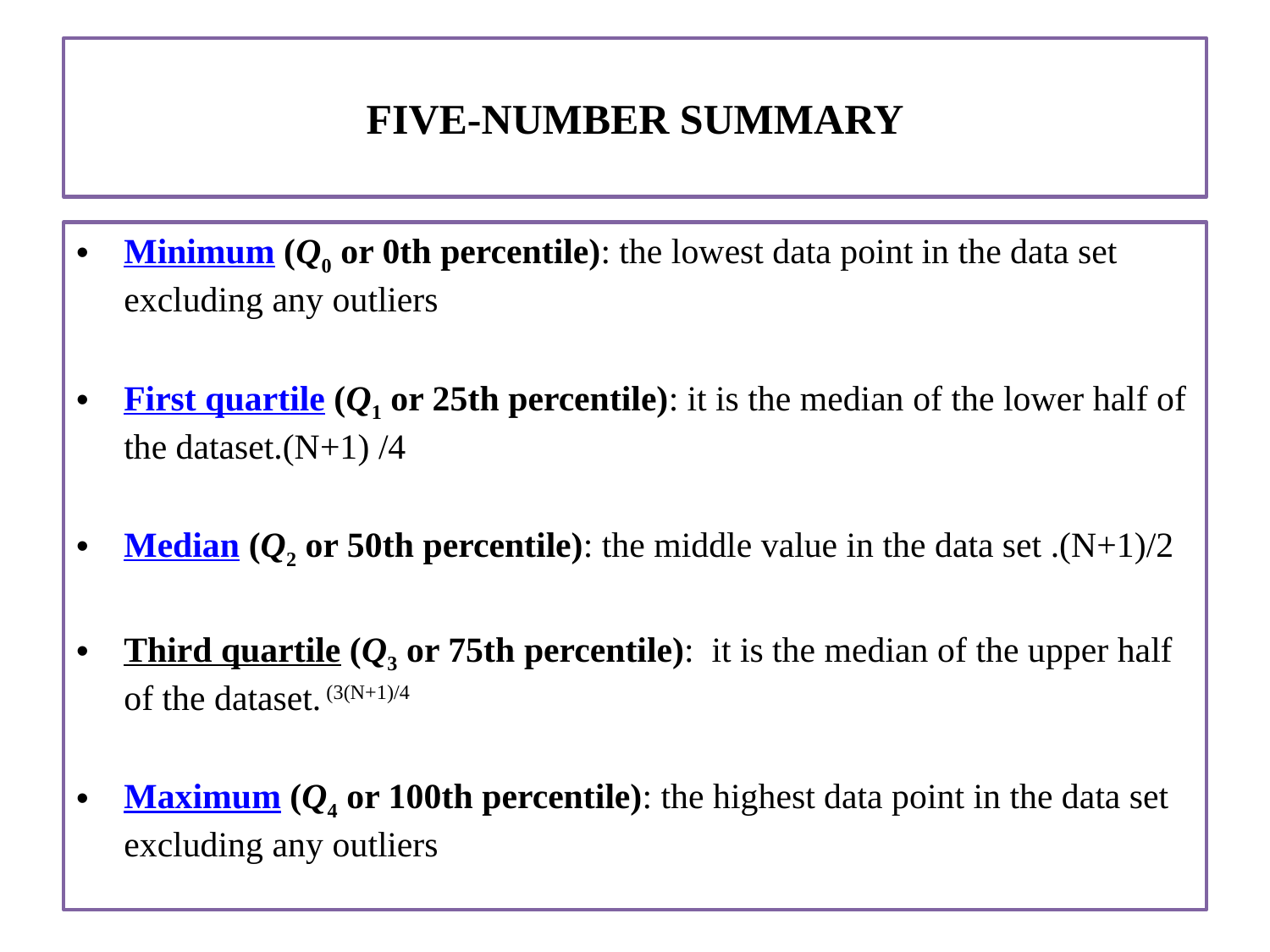

# FIVE-NUMBER SUMMARY
Minimum (Q0 or 0th percentile): the lowest data point in the data set excluding any outliers

First quartile (Q1 or 25th percentile): it is the median of the lower half of the dataset.(N+1) /4

Median (Q2 or 50th percentile): the middle value in the data set .(N+1)/2

Third quartile (Q3 or 75th percentile):  it is the median of the upper half of the dataset. (3(N+1)/4

Maximum (Q4 or 100th percentile): the highest data point in the data set excluding any outliers